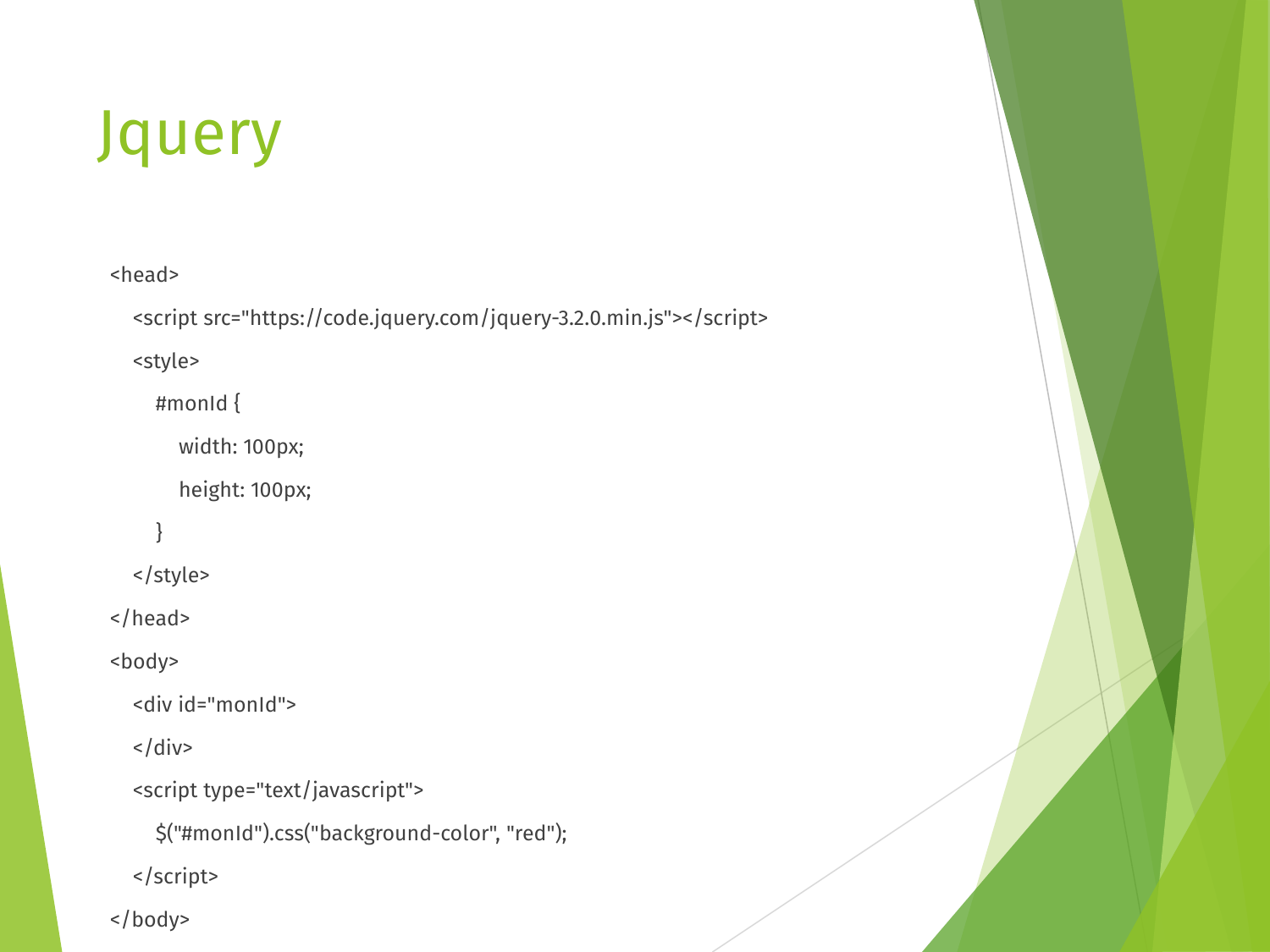

# Jquery
<head>
    <script src="https://code.jquery.com/jquery-3.2.0.min.js"></script>
    <style>
        #monId {
            width: 100px;
            height: 100px;
        }
    </style>
</head>
<body>
    <div id="monId">
    </div>
    <script type="text/javascript">
        $("#monId").css("background-color", "red");
    </script>
</body>